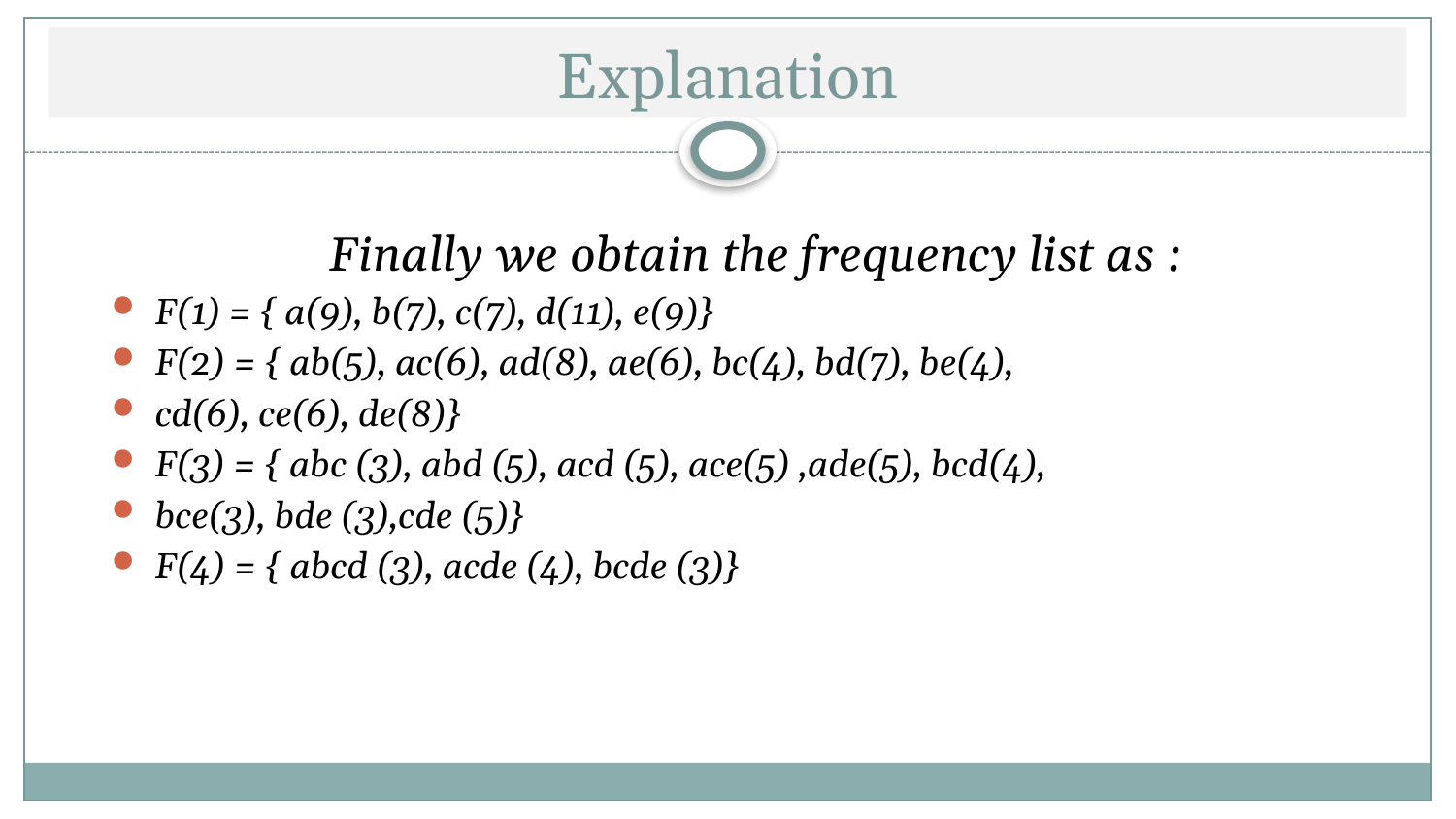

# Explanation
  Finally we obtain the frequency list as :
F(1) = { a(9), b(7), c(7), d(11), e(9)}
F(2) = { ab(5), ac(6), ad(8), ae(6), bc(4), bd(7), be(4),
cd(6), ce(6), de(8)}
F(3) = { abc (3), abd (5), acd (5), ace(5) ,ade(5), bcd(4),
bce(3), bde (3),cde (5)}
F(4) = { abcd (3), acde (4), bcde (3)}